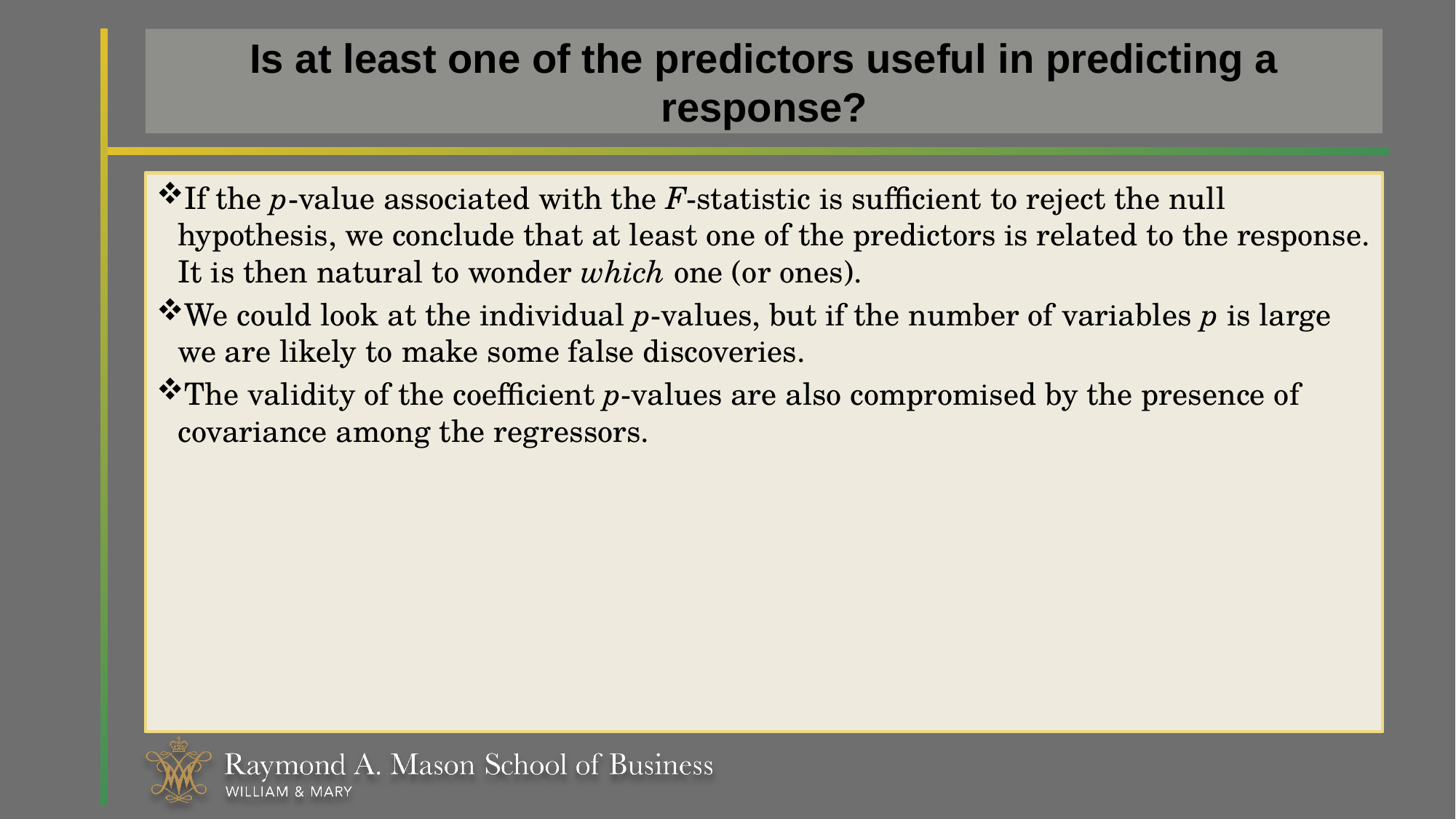

# Is at least one of the predictors useful in predicting a response?
If the p-value associated with the F-statistic is sufficient to reject the null hypothesis, we conclude that at least one of the predictors is related to the response. It is then natural to wonder which one (or ones).
We could look at the individual p-values, but if the number of variables p is large we are likely to make some false discoveries.
The validity of the coefficient p-values are also compromised by the presence of covariance among the regressors.